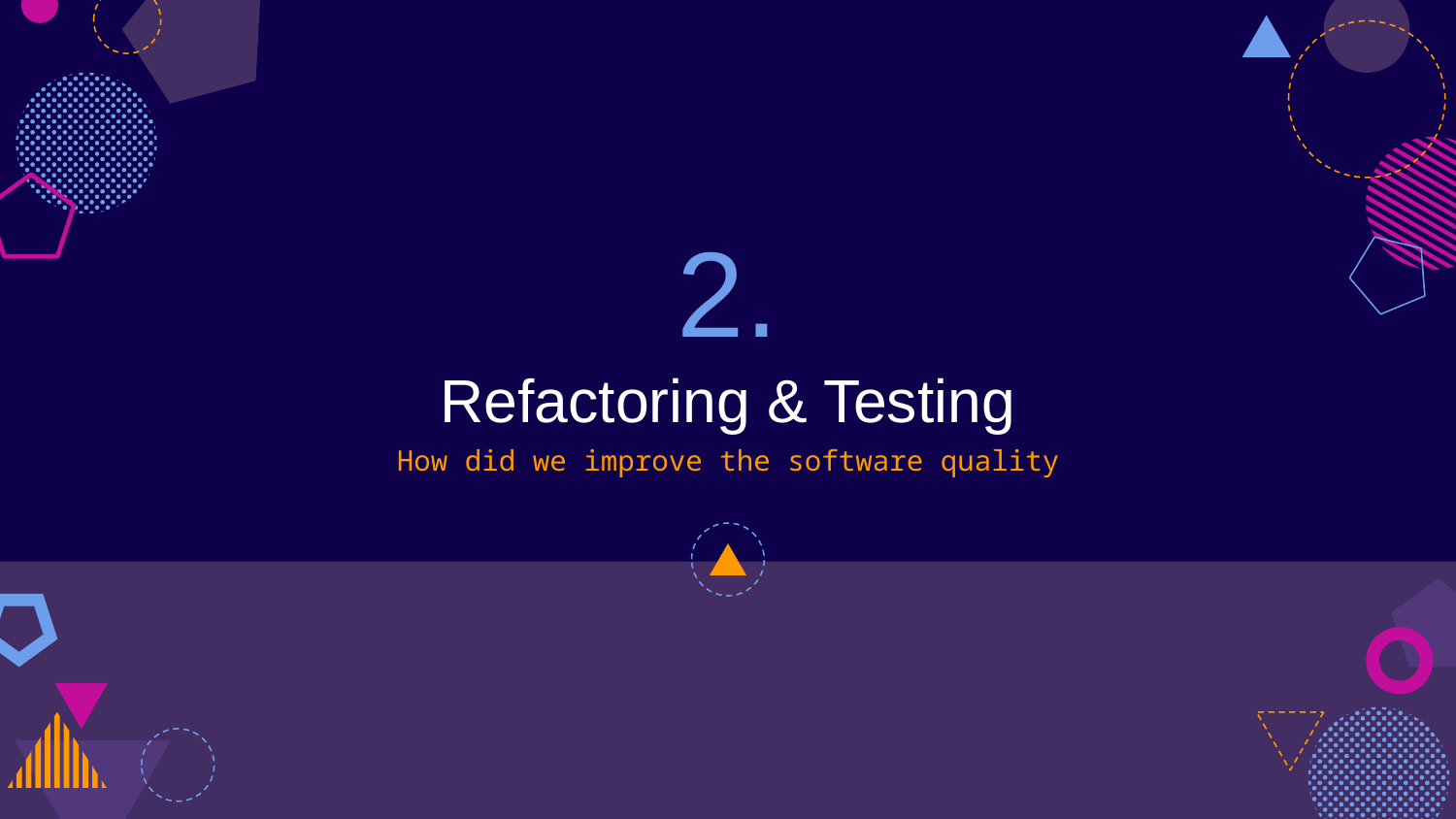

# 2.
Refactoring & Testing
How did we improve the software quality